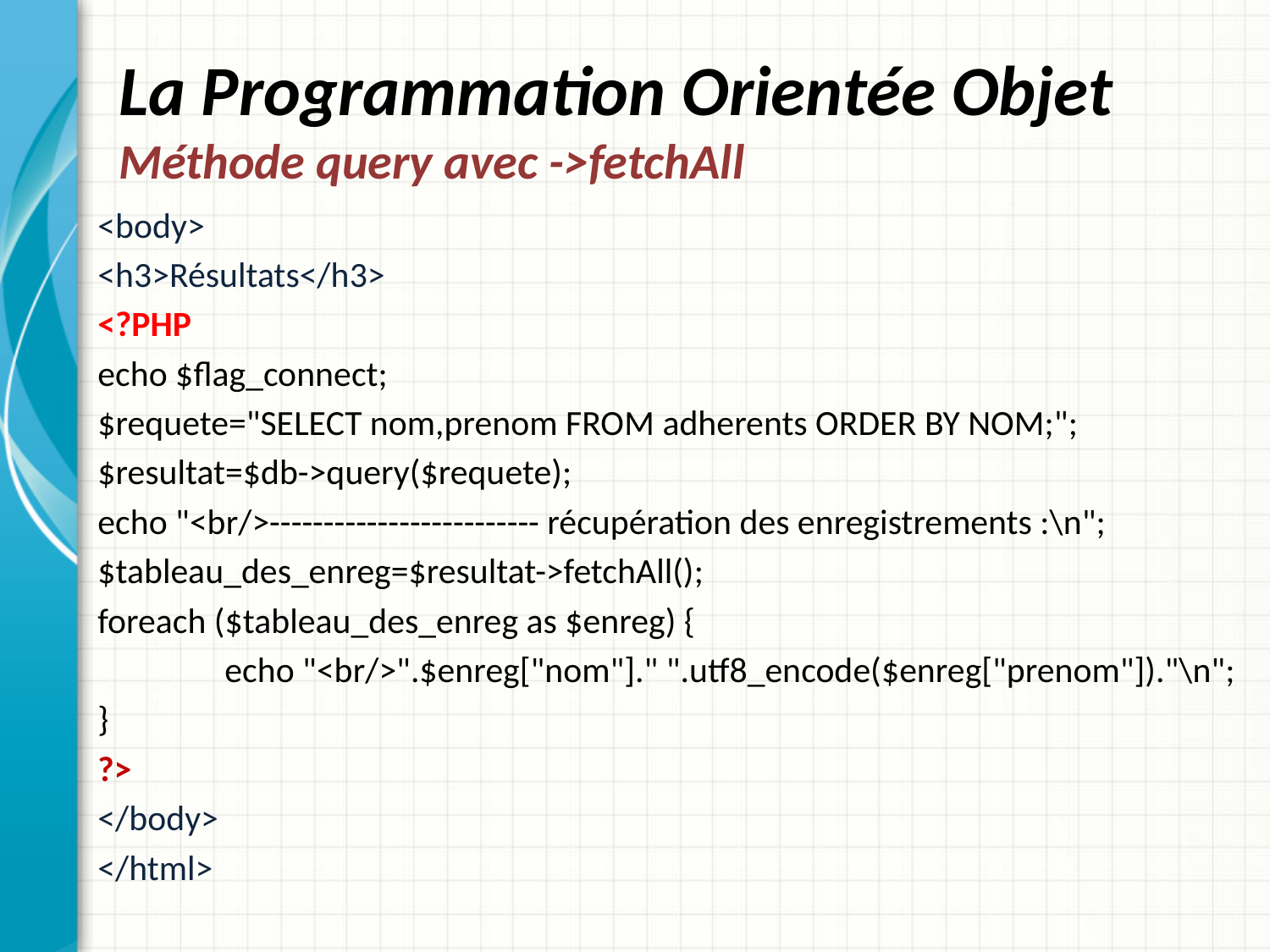

# La Programmation Orientée Objet Méthode query avec ->fetchAll
<body>
<h3>Résultats</h3>
<?PHP
echo $flag_connect;
$requete="SELECT nom,prenom FROM adherents ORDER BY NOM;";
$resultat=$db->query($requete);
echo "<br/>------------------------- récupération des enregistrements :\n";
$tableau_des_enreg=$resultat->fetchAll();
foreach ($tableau_des_enreg as $enreg) {
	echo "<br/>".$enreg["nom"]." ".utf8_encode($enreg["prenom"])."\n";
}
?>
</body>
</html>